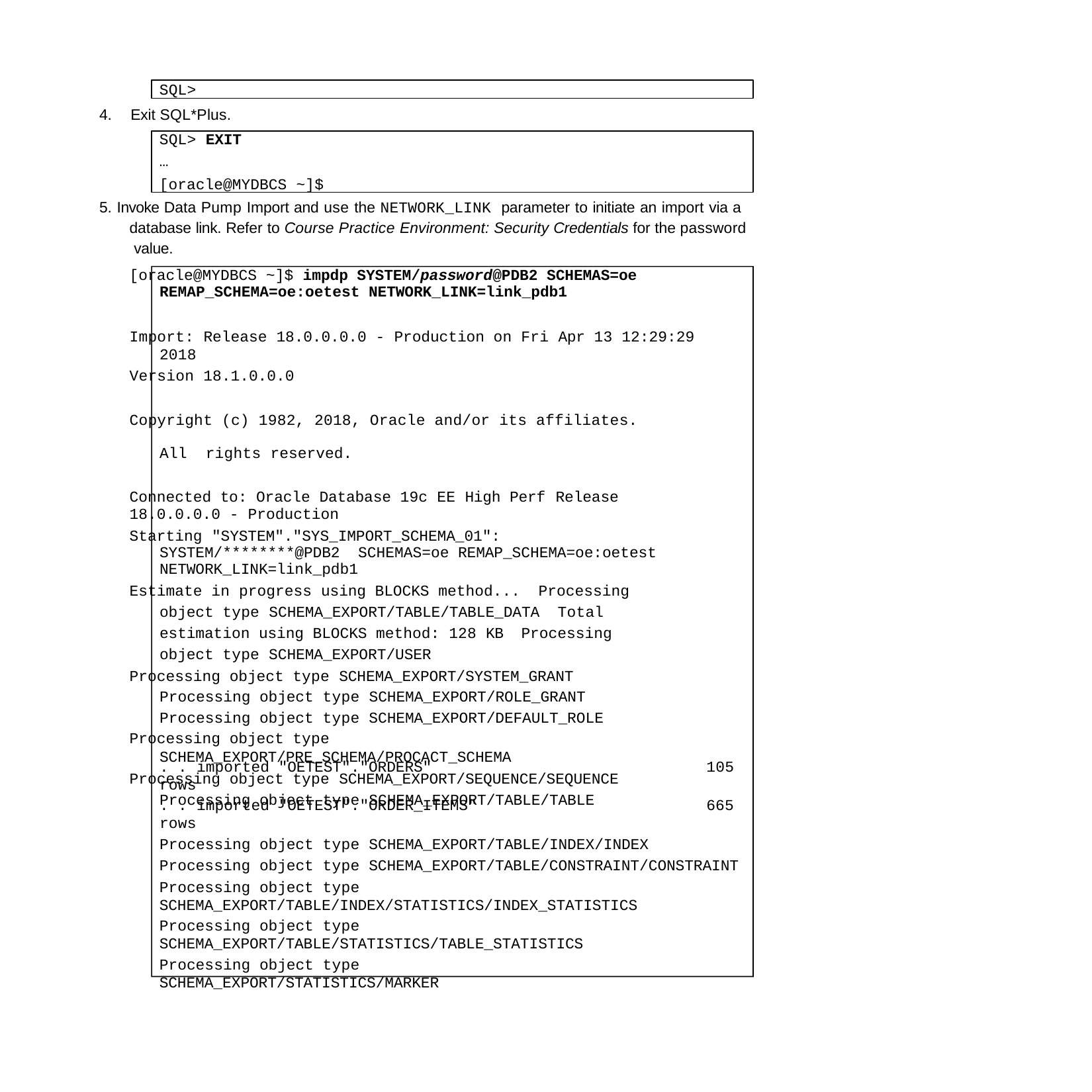

SQL>
4.	Exit SQL*Plus.
SQL> EXIT
…
[oracle@MYDBCS ~]$
5. Invoke Data Pump Import and use the NETWORK_LINK parameter to initiate an import via a  database link. Refer to Course Practice Environment: Security Credentials for the password  value.
[oracle@MYDBCS ~]$ impdp SYSTEM/password@PDB2 SCHEMAS=oe  REMAP_SCHEMA=oe:oetest NETWORK_LINK=link_pdb1

Import: Release 18.0.0.0.0 - Production on Fri Apr 13 12:29:29  2018
Version 18.1.0.0.0

Copyright (c) 1982, 2018, Oracle and/or its affiliates.	All  rights reserved.

Connected to: Oracle Database 19c EE High Perf Release
18.0.0.0.0 - Production
Starting "SYSTEM"."SYS_IMPORT_SCHEMA_01":	SYSTEM/********@PDB2  SCHEMAS=oe REMAP_SCHEMA=oe:oetest NETWORK_LINK=link_pdb1
Estimate in progress using BLOCKS method...  Processing object type SCHEMA_EXPORT/TABLE/TABLE_DATA  Total estimation using BLOCKS method: 128 KB  Processing object type SCHEMA_EXPORT/USER
Processing object type SCHEMA_EXPORT/SYSTEM_GRANT  Processing object type SCHEMA_EXPORT/ROLE_GRANT  Processing object type SCHEMA_EXPORT/DEFAULT_ROLE
Processing object type SCHEMA_EXPORT/PRE_SCHEMA/PROCACT_SCHEMA
Processing object type SCHEMA_EXPORT/SEQUENCE/SEQUENCE  Processing object type SCHEMA_EXPORT/TABLE/TABLE

. . imported "OETEST"."ORDERS"
rows
. . imported "OETEST"."ORDER_ITEMS"
rows
Processing object type SCHEMA_EXPORT/TABLE/INDEX/INDEX
105
665
Processing object type SCHEMA_EXPORT/TABLE/CONSTRAINT/CONSTRAINT
Processing object type  SCHEMA_EXPORT/TABLE/INDEX/STATISTICS/INDEX_STATISTICS
Processing object type  SCHEMA_EXPORT/TABLE/STATISTICS/TABLE_STATISTICS
Processing object type SCHEMA_EXPORT/STATISTICS/MARKER